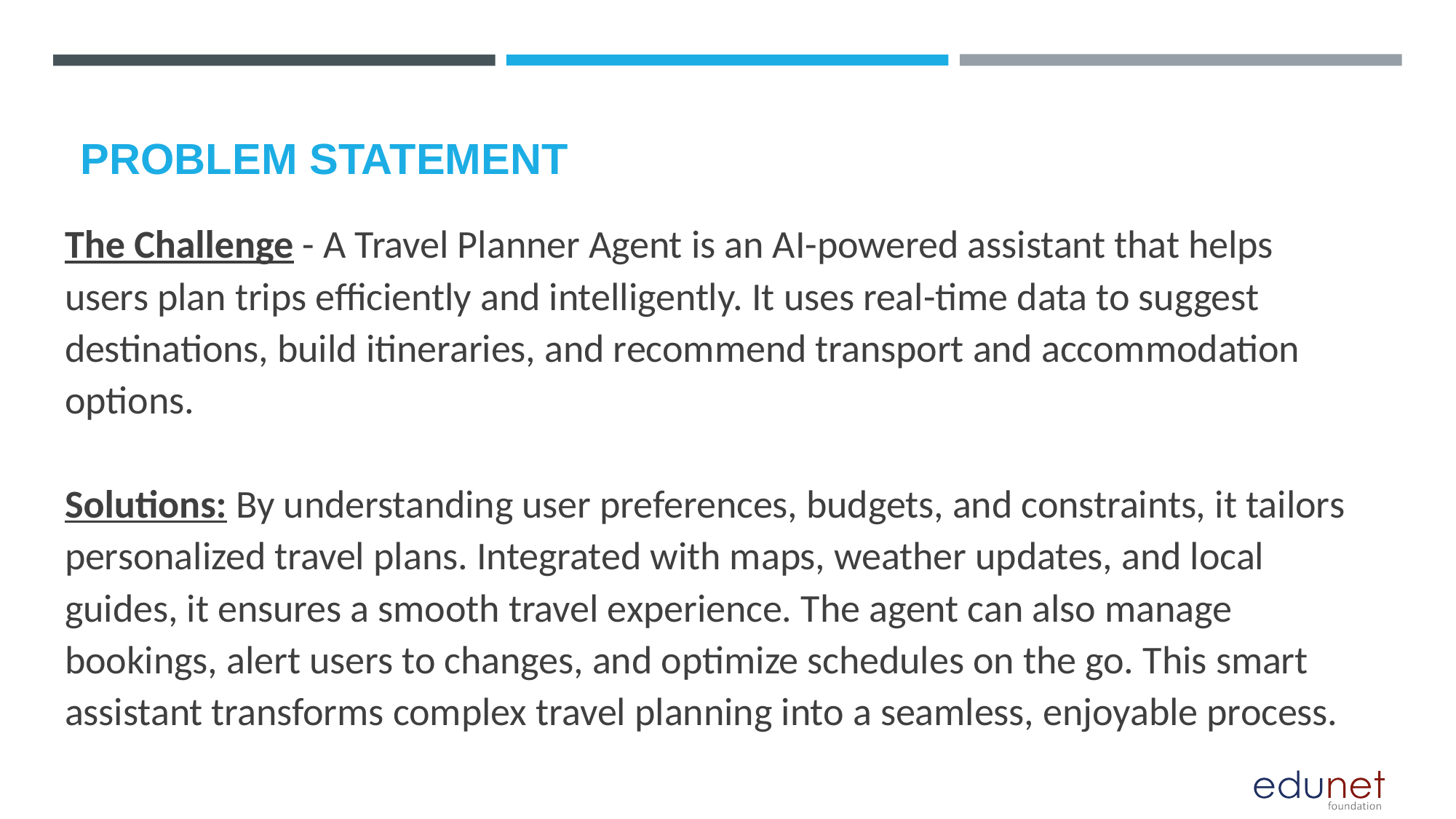

# PROBLEM STATEMENT
The Challenge - A Travel Planner Agent is an AI-powered assistant that helps users plan trips efficiently and intelligently. It uses real-time data to suggest destinations, build itineraries, and recommend transport and accommodation options.

Solutions: By understanding user preferences, budgets, and constraints, it tailors personalized travel plans. Integrated with maps, weather updates, and local guides, it ensures a smooth travel experience. The agent can also manage bookings, alert users to changes, and optimize schedules on the go. This smart assistant transforms complex travel planning into a seamless, enjoyable process.